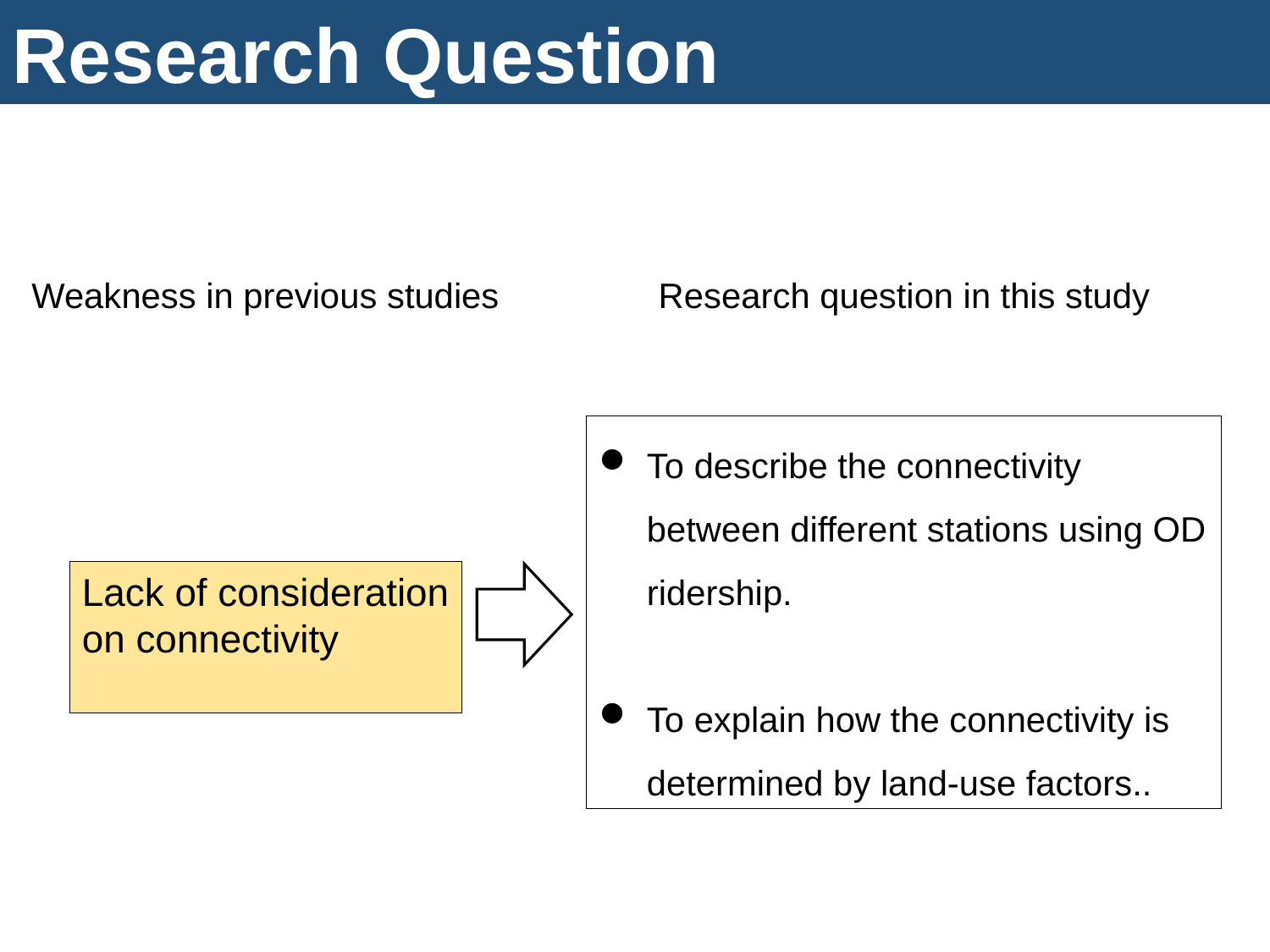

Research Question
Weakness in previous studies
Research question in this study
To describe the connectivity between different stations using OD ridership.

To explain how the connectivity is determined by land-use factors..
Lack of consideration on connectivity